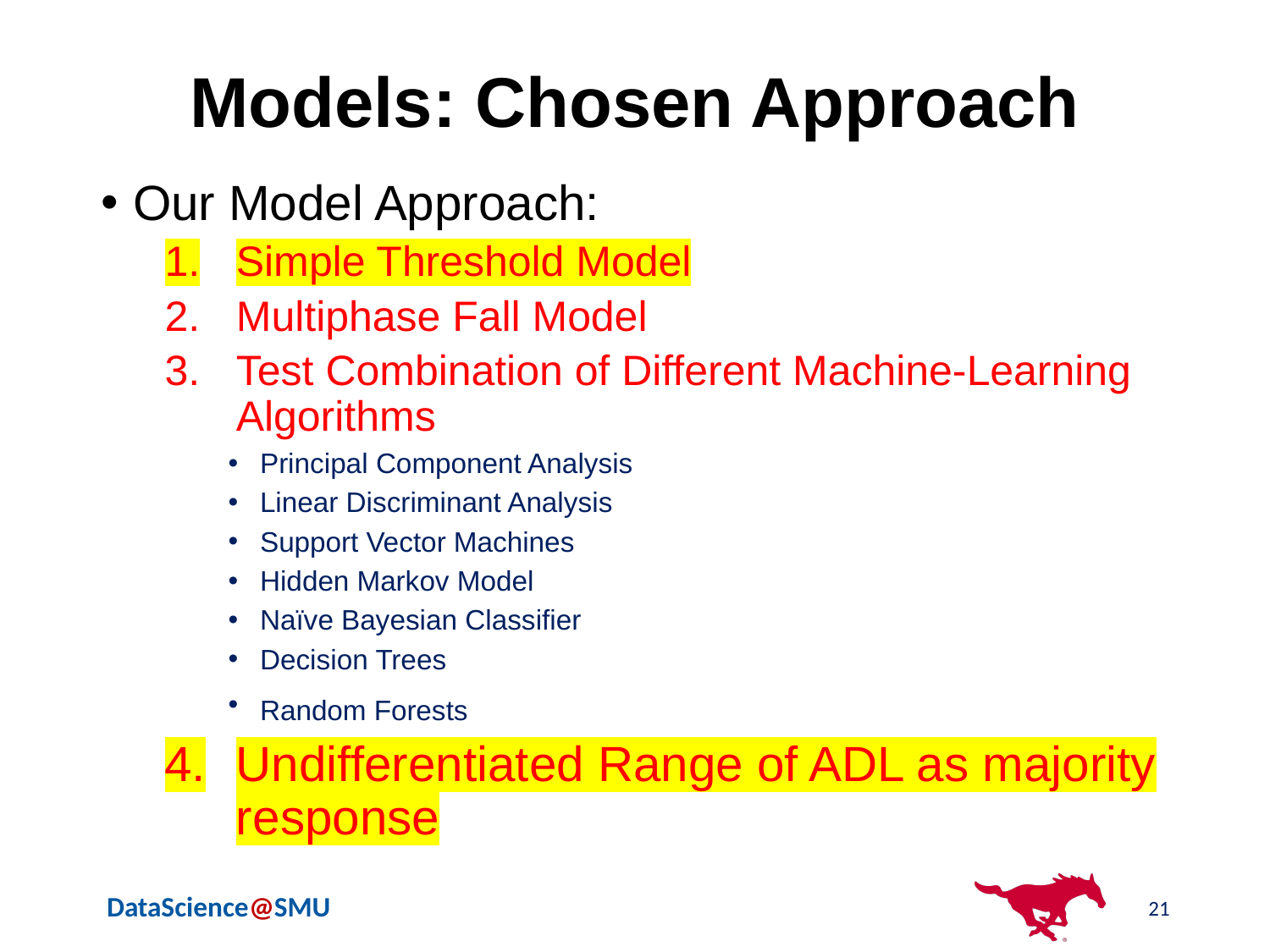

# Models: Chosen Approach
Our Model Approach:
Simple Threshold Model
Multiphase Fall Model
Test Combination of Different Machine-Learning Algorithms
Principal Component Analysis
Linear Discriminant Analysis
Support Vector Machines
Hidden Markov Model
Naïve Bayesian Classifier
Decision Trees
Random Forests
Undifferentiated Range of ADL as majority response
21